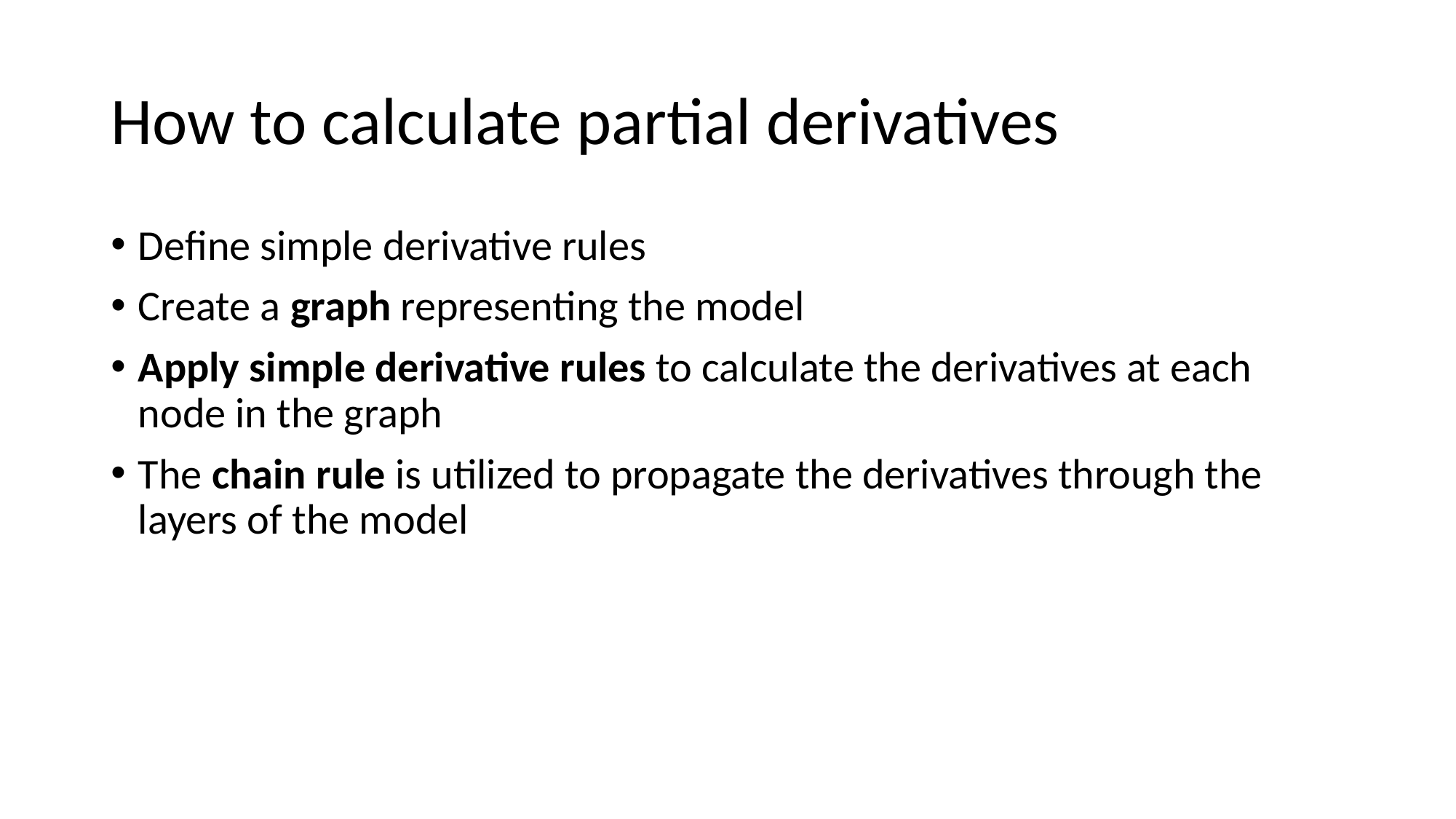

# How to calculate partial derivatives
Define simple derivative rules
Create a graph representing the model
Apply simple derivative rules to calculate the derivatives at each node in the graph
The chain rule is utilized to propagate the derivatives through the layers of the model